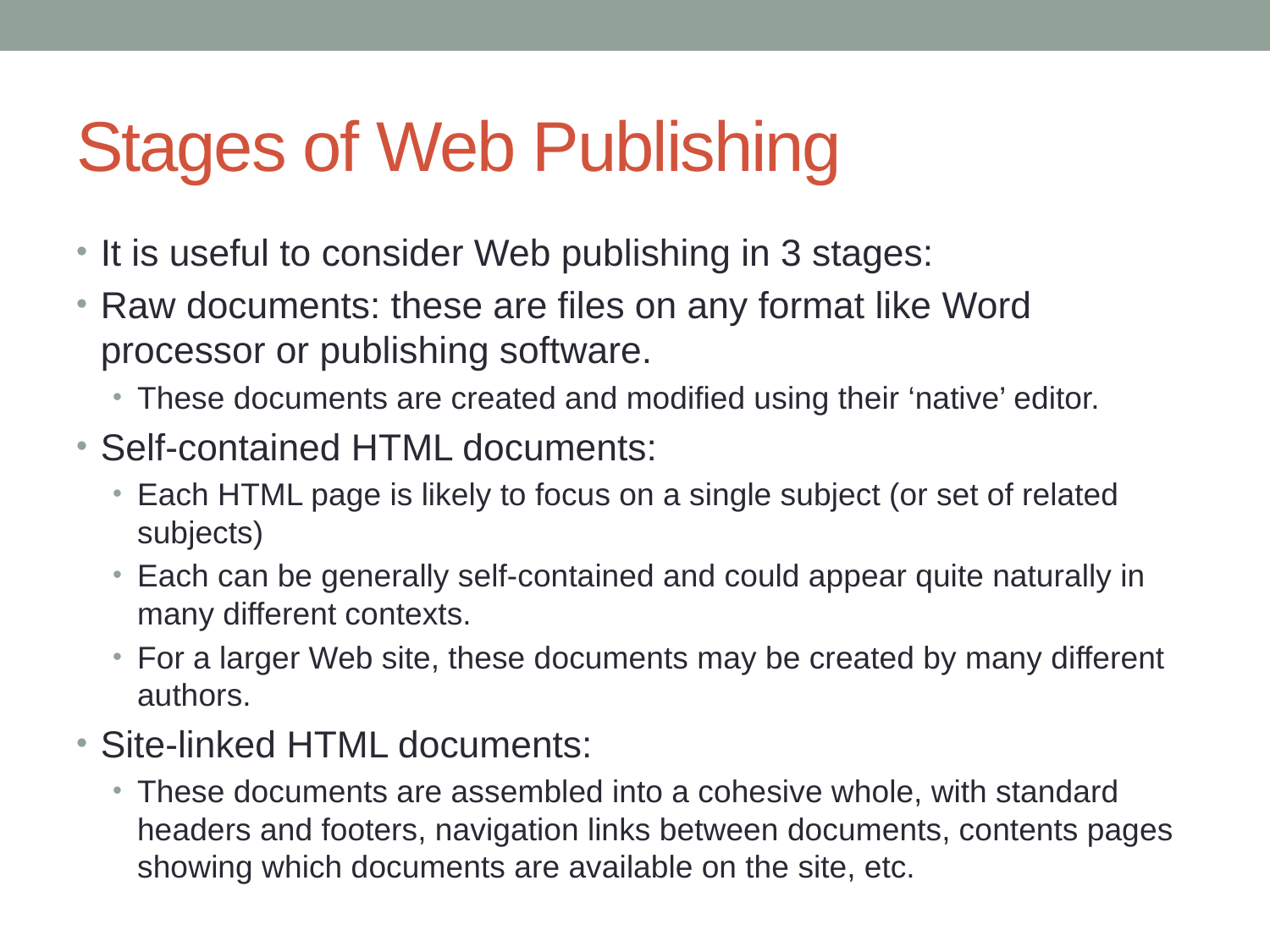

# Stages of Web Publishing
It is useful to consider Web publishing in 3 stages:
Raw documents: these are files on any format like Word processor or publishing software.
These documents are created and modified using their ‘native’ editor.
Self-contained HTML documents:
Each HTML page is likely to focus on a single subject (or set of related subjects)
Each can be generally self-contained and could appear quite naturally in many different contexts.
For a larger Web site, these documents may be created by many different authors.
Site-linked HTML documents:
These documents are assembled into a cohesive whole, with standard headers and footers, navigation links between documents, contents pages showing which documents are available on the site, etc.